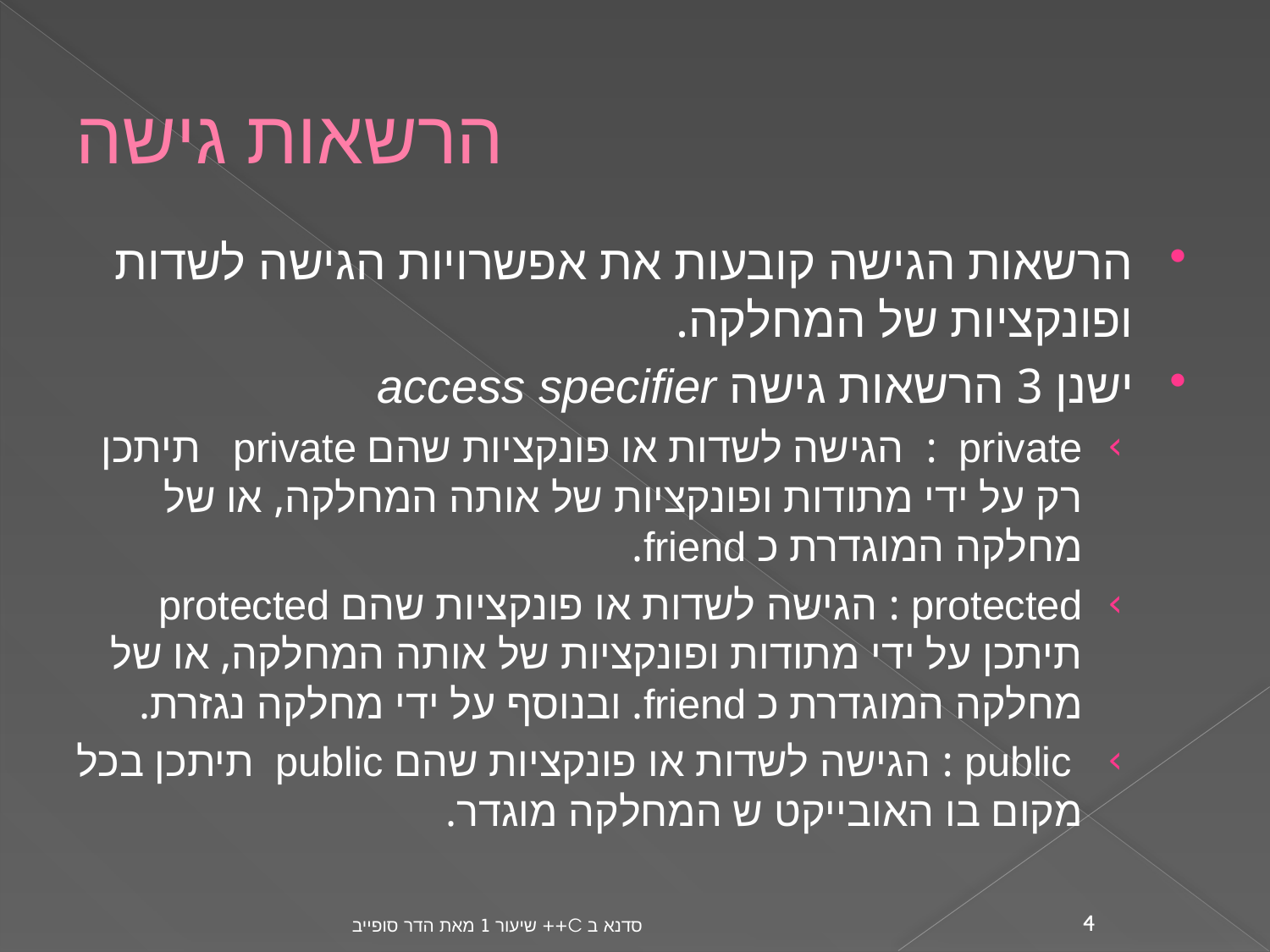

# הרשאות גישה
הרשאות הגישה קובעות את אפשרויות הגישה לשדות ופונקציות של המחלקה.
ישנן 3 הרשאות גישה access specifier
private  :  הגישה לשדות או פונקציות שהם private   תיתכן רק על ידי מתודות ופונקציות של אותה המחלקה, או של מחלקה המוגדרת כ friend.
protected : הגישה לשדות או פונקציות שהם protected  תיתכן על ידי מתודות ופונקציות של אותה המחלקה, או של מחלקה המוגדרת כ friend. ובנוסף על ידי מחלקה נגזרת.
 public : הגישה לשדות או פונקציות שהם public  תיתכן בכל מקום בו האובייקט ש המחלקה מוגדר.
סדנא ב C++ שיעור 1 מאת הדר סופייב
4